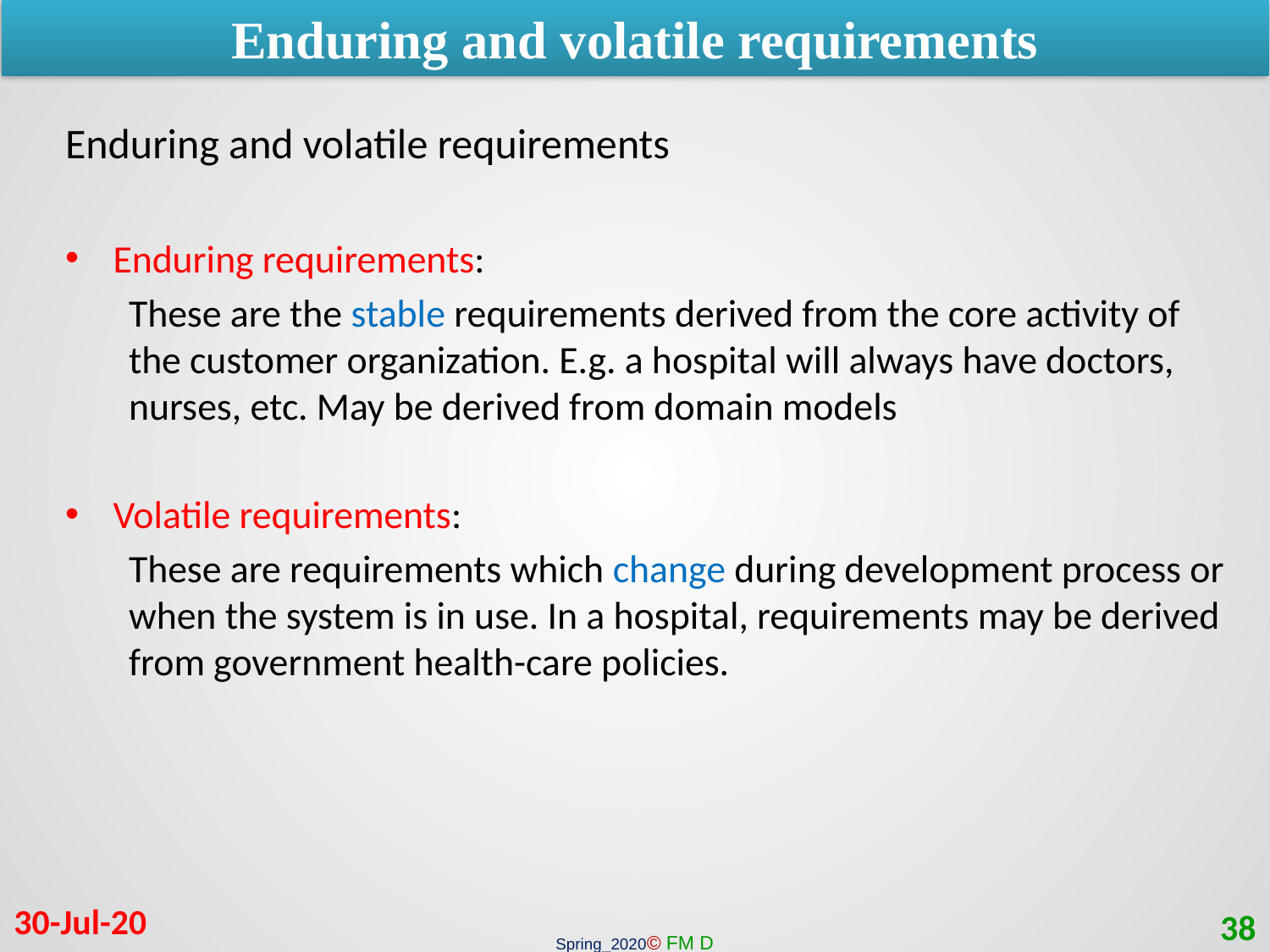

Enduring and volatile requirements
Enduring and volatile requirements

Enduring requirements:
These are the stable requirements derived from the core activity of the customer organization. E.g. a hospital will always have doctors, nurses, etc. May be derived from domain models

Volatile requirements:
These are requirements which change during development process or when the system is in use. In a hospital, requirements may be derived from government health-care policies.

30-Jul-20
38